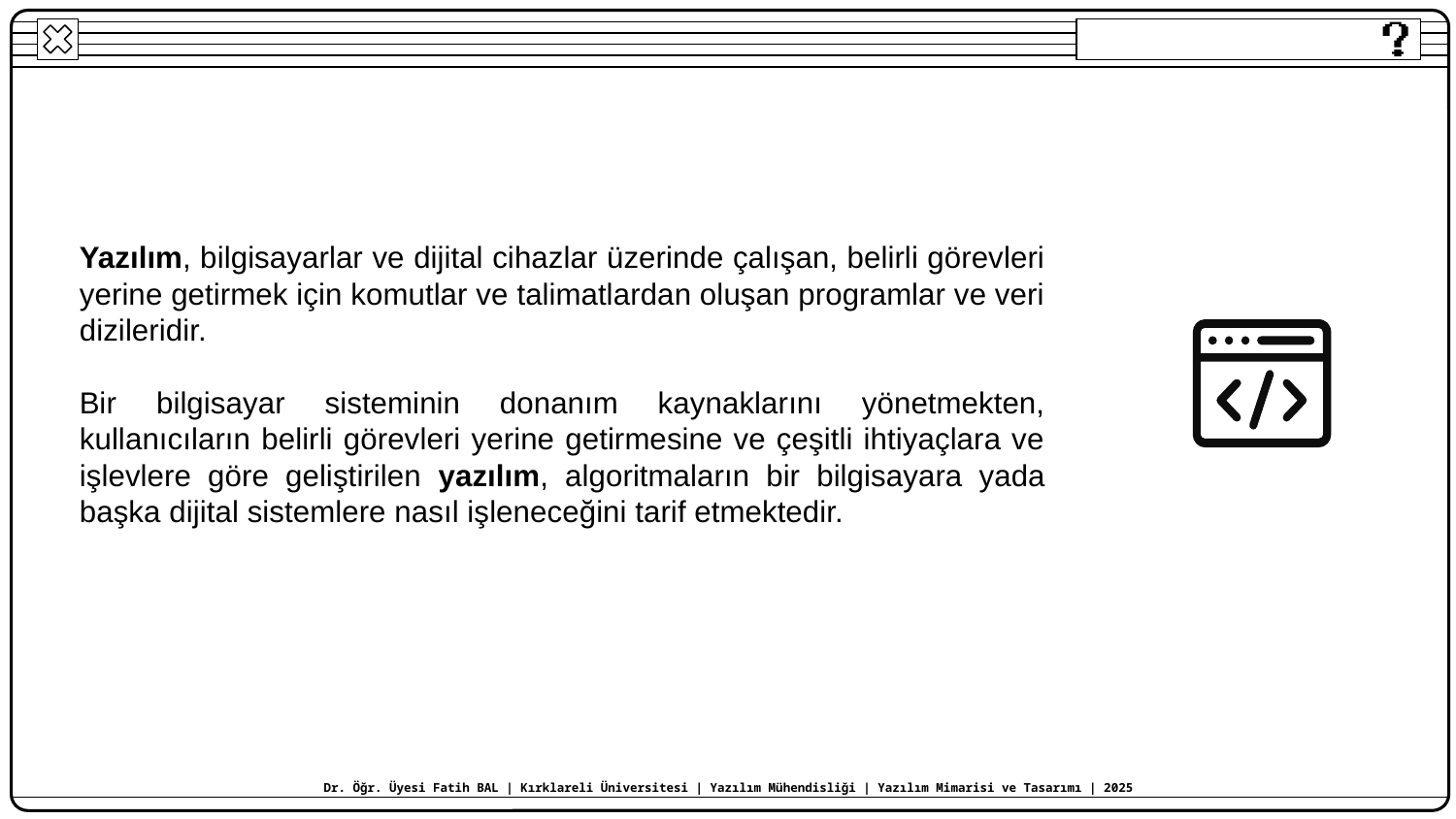

Yazılım, bilgisayarlar ve dijital cihazlar üzerinde çalışan, belirli görevleri yerine getirmek için komutlar ve talimatlardan oluşan programlar ve veri dizileridir.

Bir bilgisayar sisteminin donanım kaynaklarını yönetmekten, kullanıcıların belirli görevleri yerine getirmesine ve çeşitli ihtiyaçlara ve işlevlere göre geliştirilen yazılım, algoritmaların bir bilgisayara yada başka dijital sistemlere nasıl işleneceğini tarif etmektedir.

Dr. Öğr. Üyesi Fatih BAL | Kırklareli Üniversitesi | Yazılım Mühendisliği | Yazılım Mimarisi ve Tasarımı | 2025